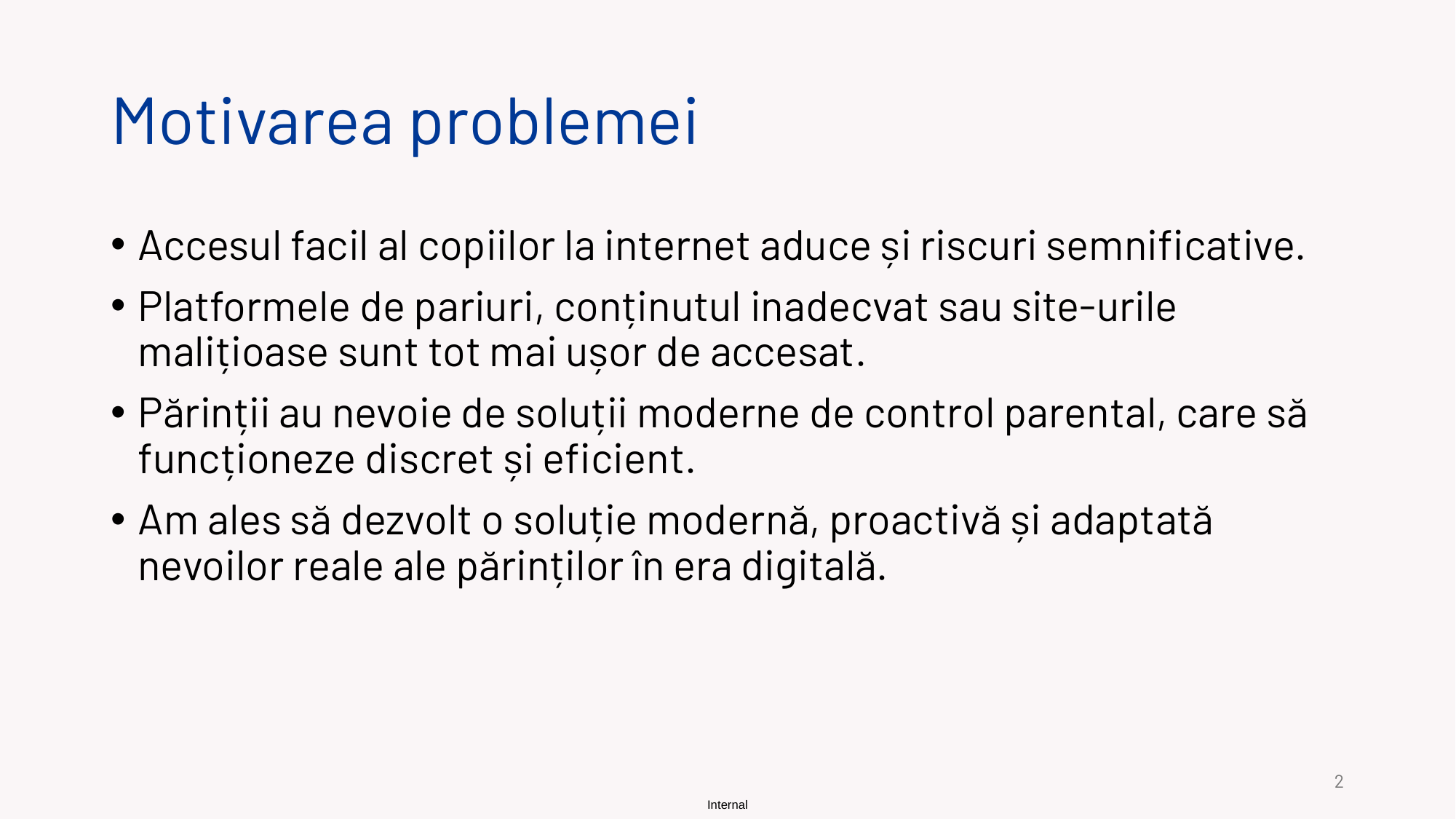

# Motivarea problemei
Accesul facil al copiilor la internet aduce și riscuri semnificative.
Platformele de pariuri, conținutul inadecvat sau site-urile malițioase sunt tot mai ușor de accesat.
Părinții au nevoie de soluții moderne de control parental, care să funcționeze discret și eficient.
Am ales să dezvolt o soluție modernă, proactivă și adaptată nevoilor reale ale părinților în era digitală.
2